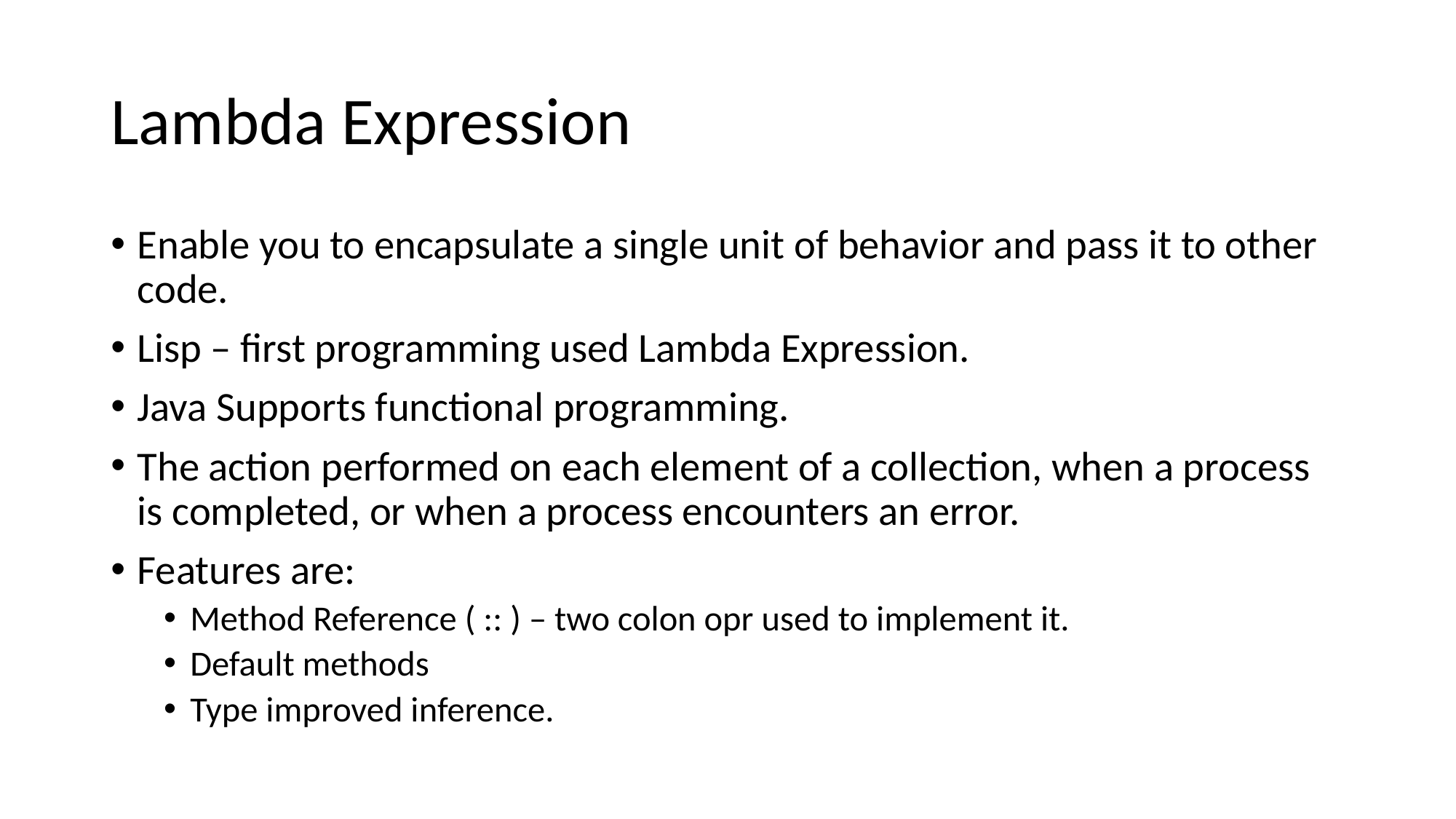

# Lambda Expression
Enable you to encapsulate a single unit of behavior and pass it to other code.
Lisp – first programming used Lambda Expression.
Java Supports functional programming.
The action performed on each element of a collection, when a process is completed, or when a process encounters an error.
Features are:
Method Reference ( :: ) – two colon opr used to implement it.
Default methods
Type improved inference.